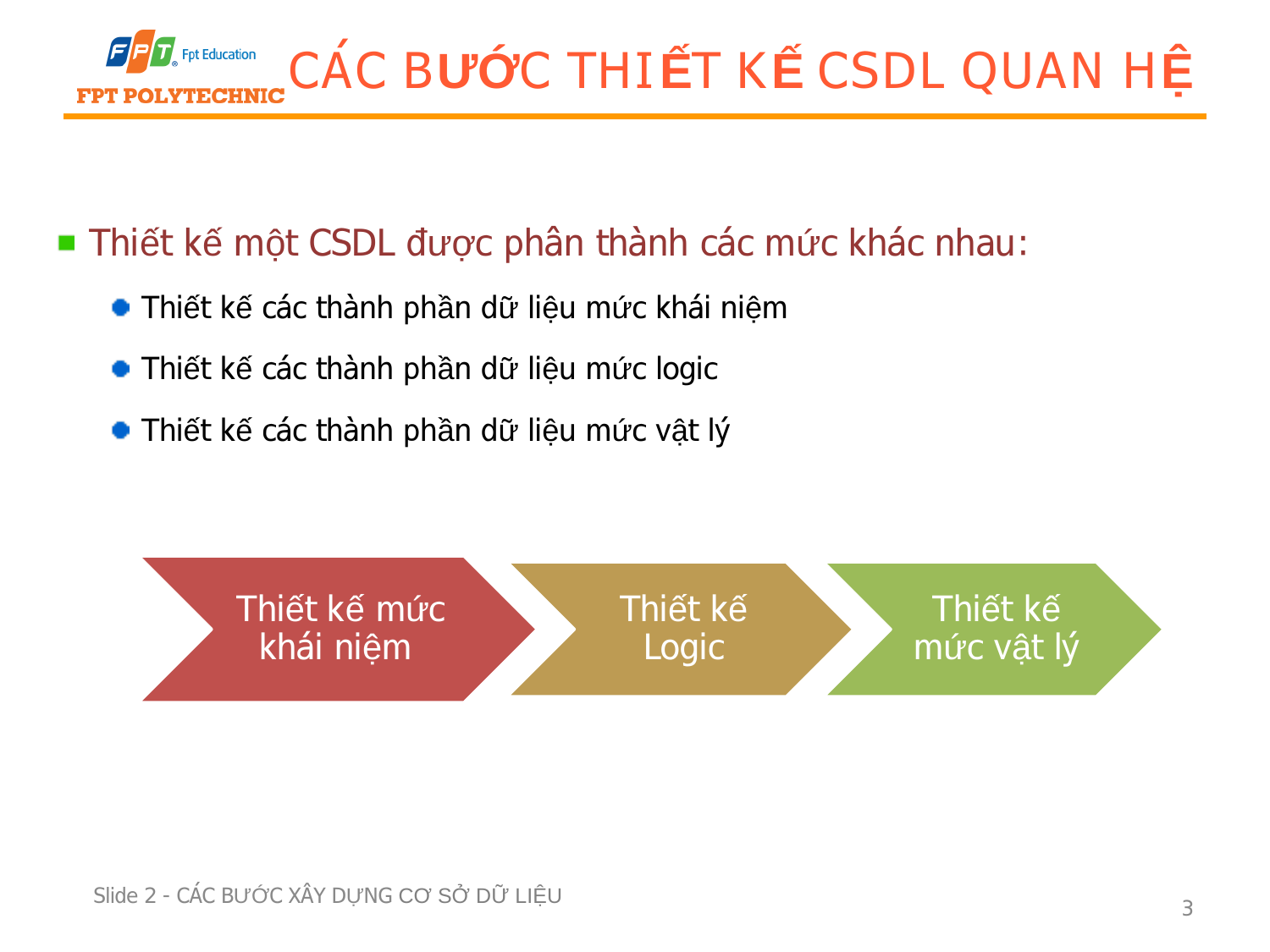

# Các bước thiết kế CSDL quan hệ
Thiết kế một CSDL được phân thành các mức khác nhau:
Thiết kế các thành phần dữ liệu mức khái niệm
Thiết kế các thành phần dữ liệu mức logic
Thiết kế các thành phần dữ liệu mức vật lý

Thiết kế mức khái niệm
Thiết kế Logic
Thiết kế mức vật lý
Slide 2 - CÁC BƯỚC XÂY DỰNG CƠ SỞ DỮ LIỆU

3